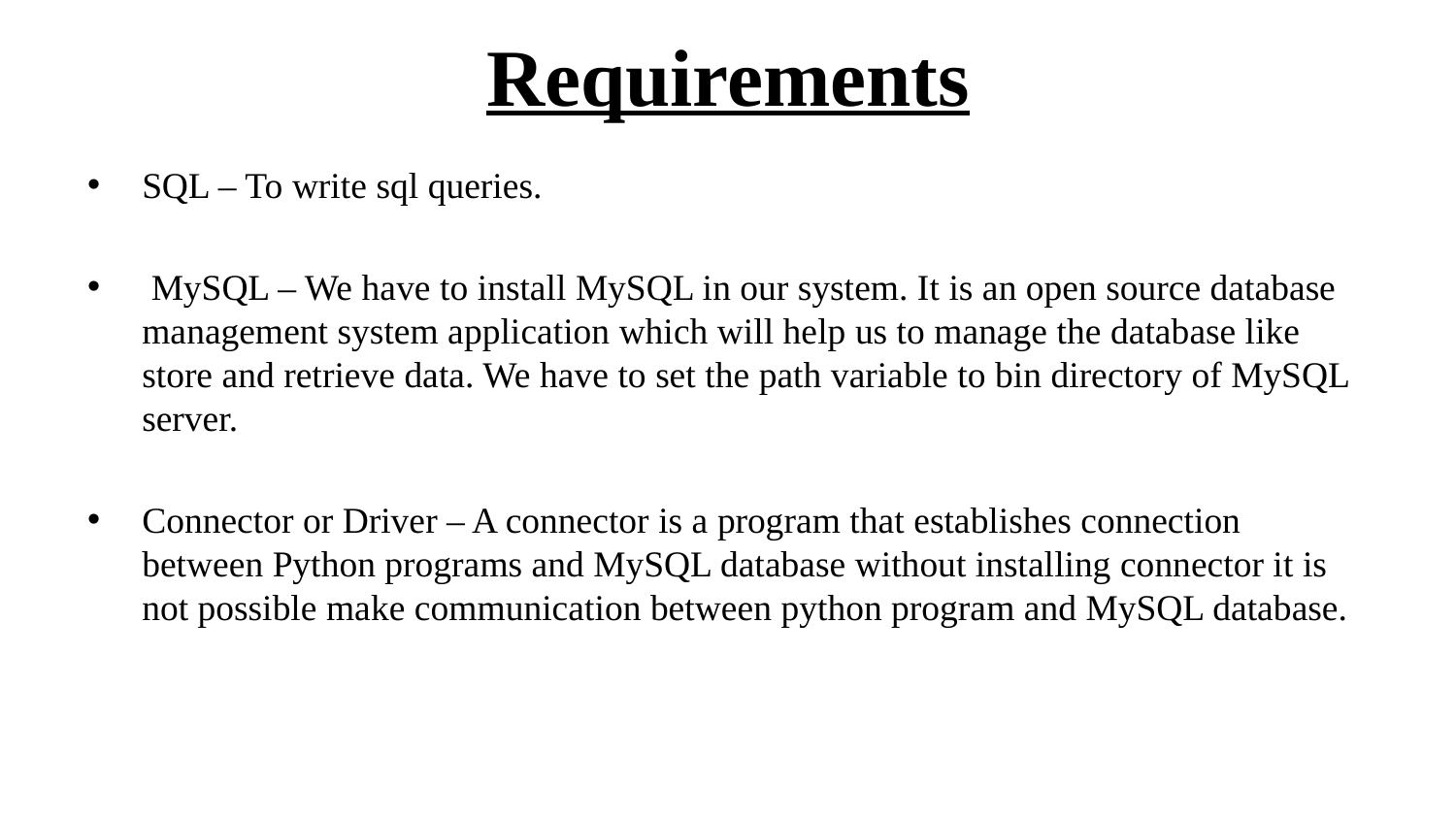

# Requirements
SQL – To write sql queries.

 MySQL – We have to install MySQL in our system. It is an open source database management system application which will help us to manage the database like store and retrieve data. We have to set the path variable to bin directory of MySQL server.

Connector or Driver – A connector is a program that establishes connection between Python programs and MySQL database without installing connector it is not possible make communication between python program and MySQL database.